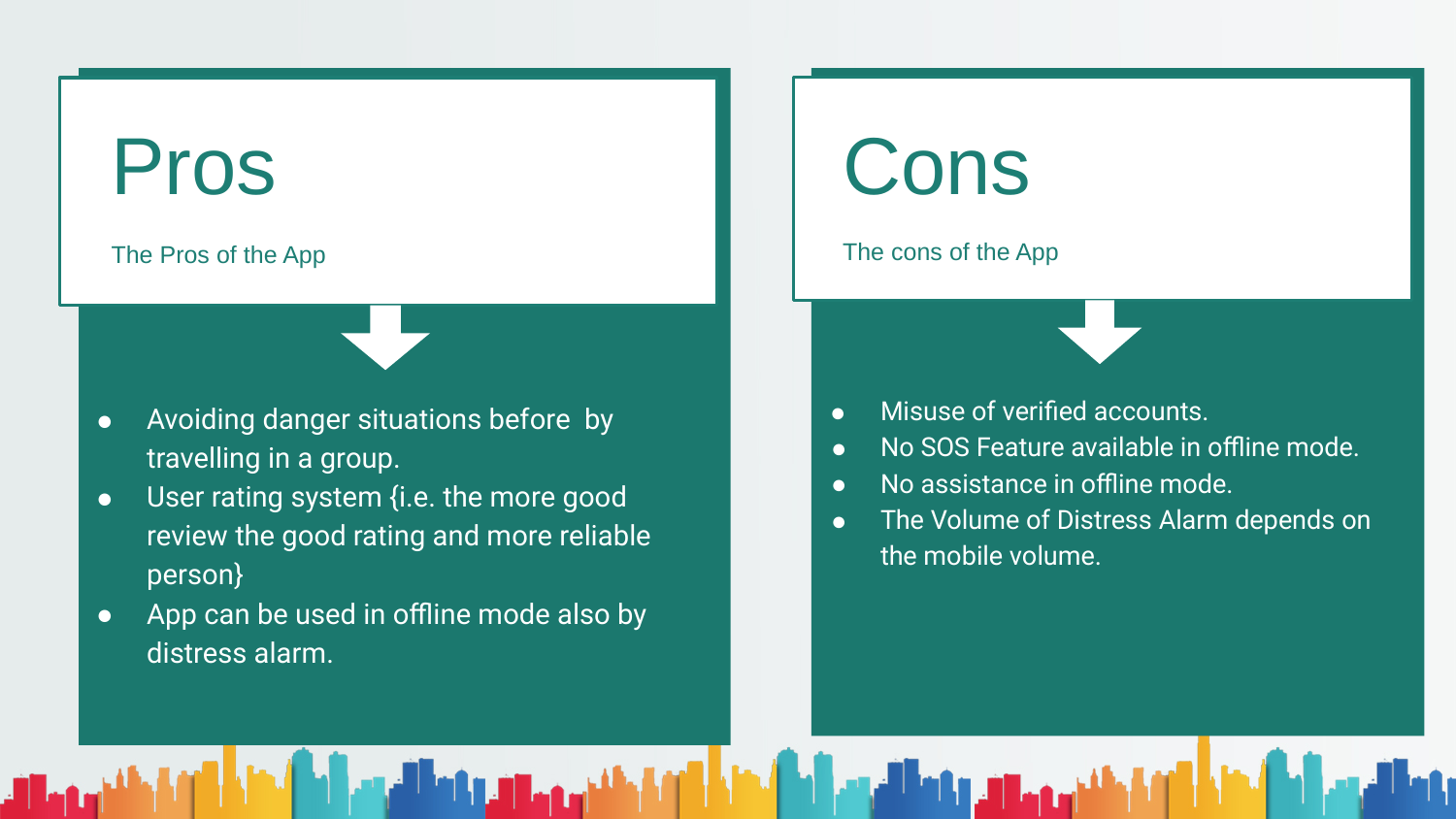

Pros
The Pros of the App

Avoiding danger situations before  by travelling in a group.
User rating system {i.e. the more good review the good rating and more reliable person}
App can be used in offline mode also by distress alarm.

Cons
The cons of the App

Misuse of verified accounts.
No SOS Feature available in offline mode.
No assistance in offline mode.
The Volume of Distress Alarm depends on the mobile volume.